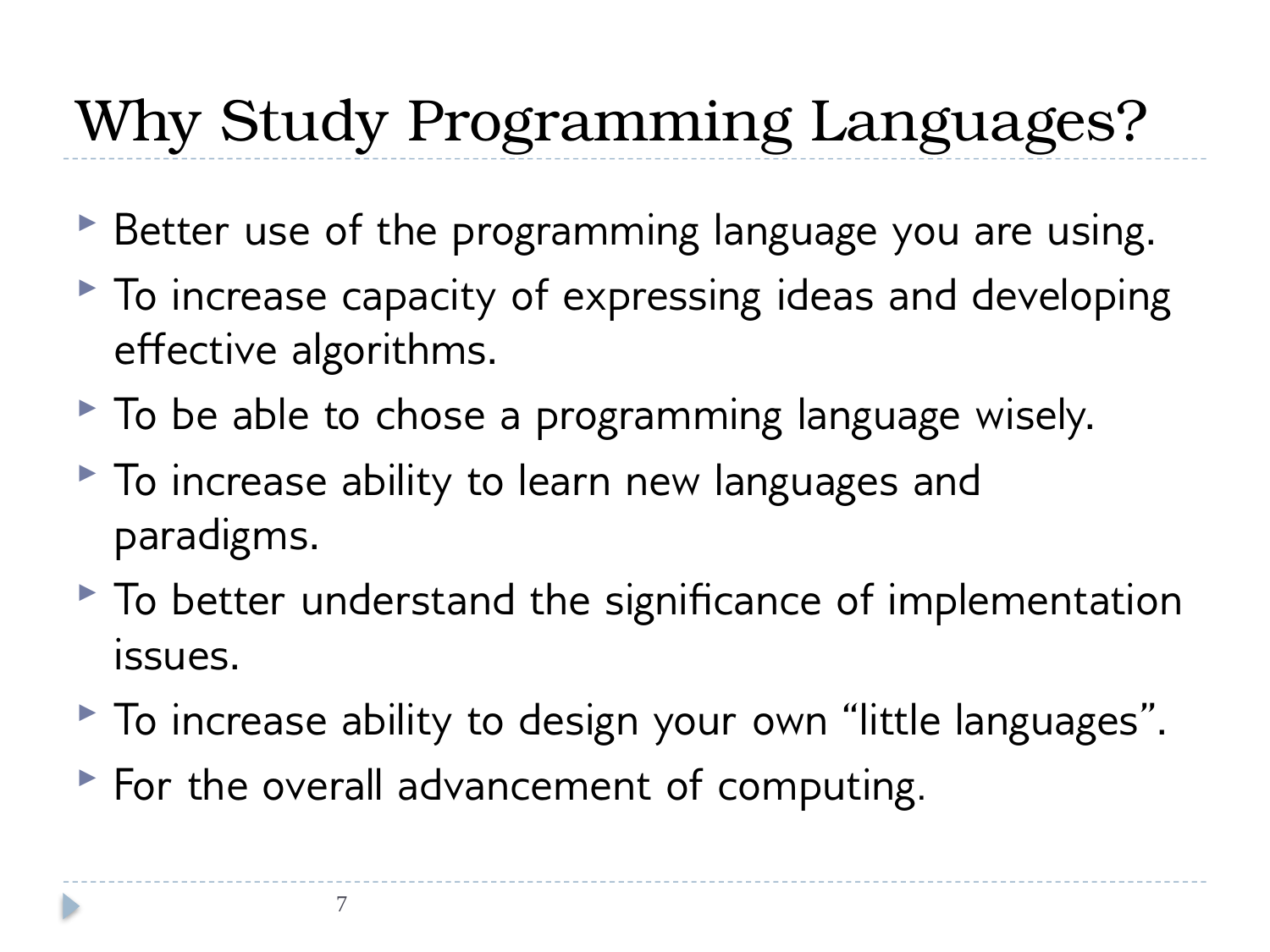

# Why Study Programming Languages?
Better use of the programming language you are using.
To increase capacity of expressing ideas and developing effective algorithms.
To be able to chose a programming language wisely.
To increase ability to learn new languages and paradigms.
To better understand the significance of implementation issues.
To increase ability to design your own “little languages”.
For the overall advancement of computing.
7